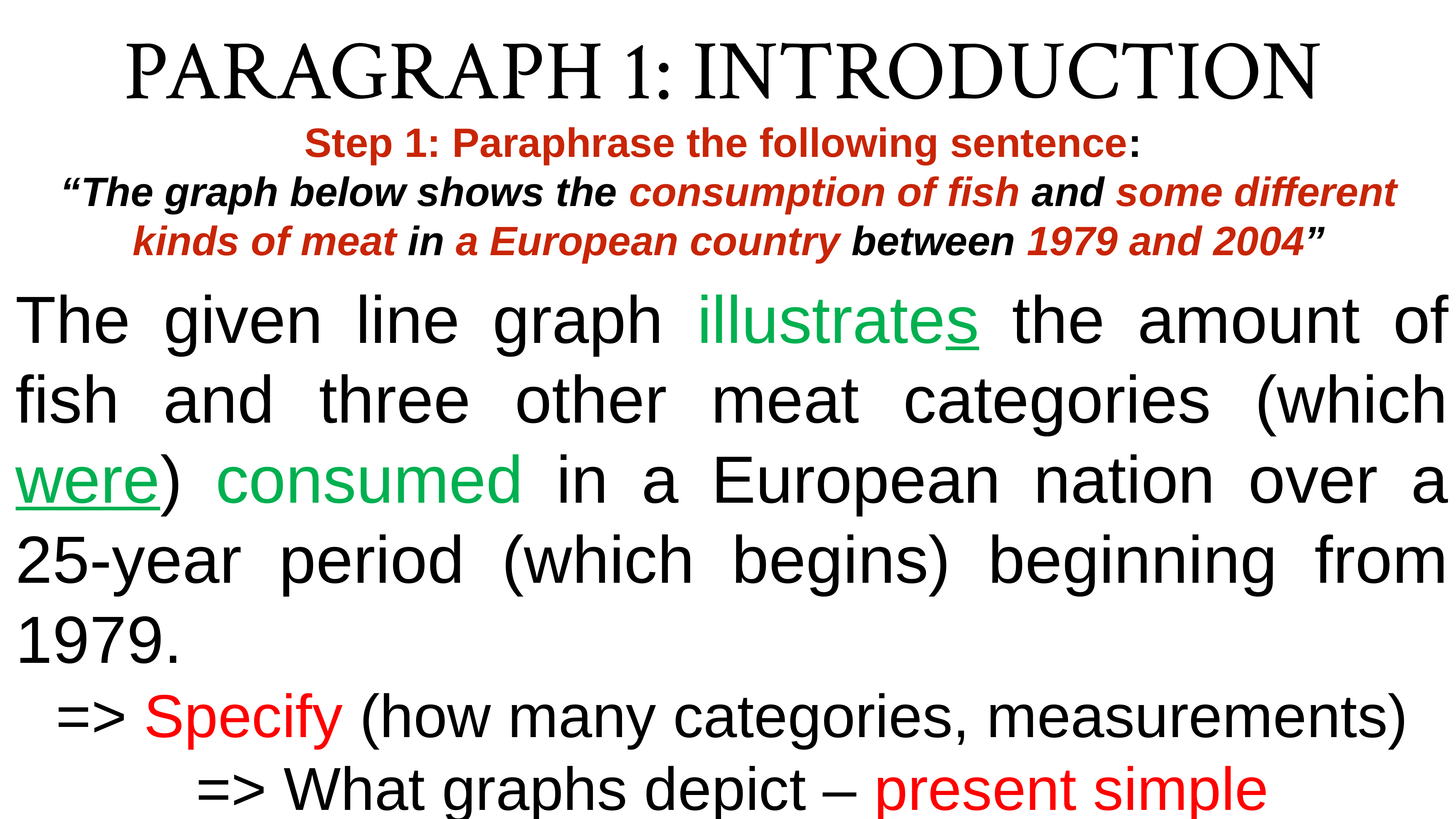

PARAGRAPH 1: INTRODUCTION
Step 1: Paraphrase the following sentence:
“The graph below shows the consumption of fish and some different kinds of meat in a European country between 1979 and 2004”
The given line graph illustrates the amount of fish and three other meat categories (which were) consumed in a European nation over a 25-year period (which begins) beginning from 1979.
=> Specify (how many categories, measurements)
=> What graphs depict – present simple